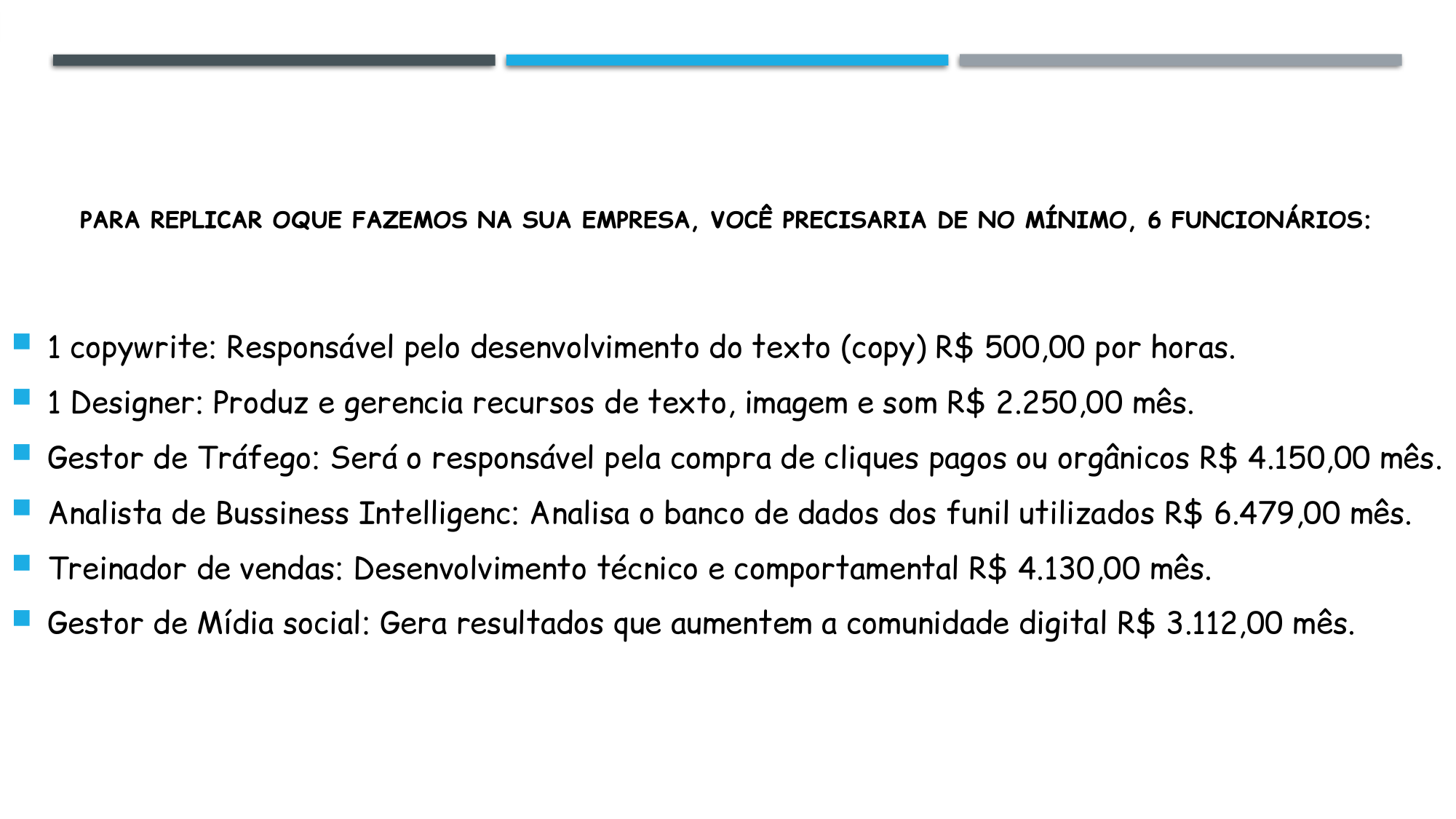

# Para replicar oque fazemos na sua empresa, você precisaria de no mínimo, 6 funcionários: você precisaria de no mínimo, 4 funcionários:
1 copywrite: Responsável pelo desenvolvimento do texto (copy) R$ 500,00 por horas.
1 Designer: Produz e gerencia recursos de texto, imagem e som R$ 2.250,00 mês.
Gestor de Tráfego: Será o responsável pela compra de cliques pagos ou orgânicos R$ 4.150,00 mês.
Analista de Bussiness Intelligenc: Analisa o banco de dados dos funil utilizados R$ 6.479,00 mês.
Treinador de vendas: Desenvolvimento técnico e comportamental R$ 4.130,00 mês.
Gestor de Mídia social: Gera resultados que aumentem a comunidade digital R$ 3.112,00 mês.